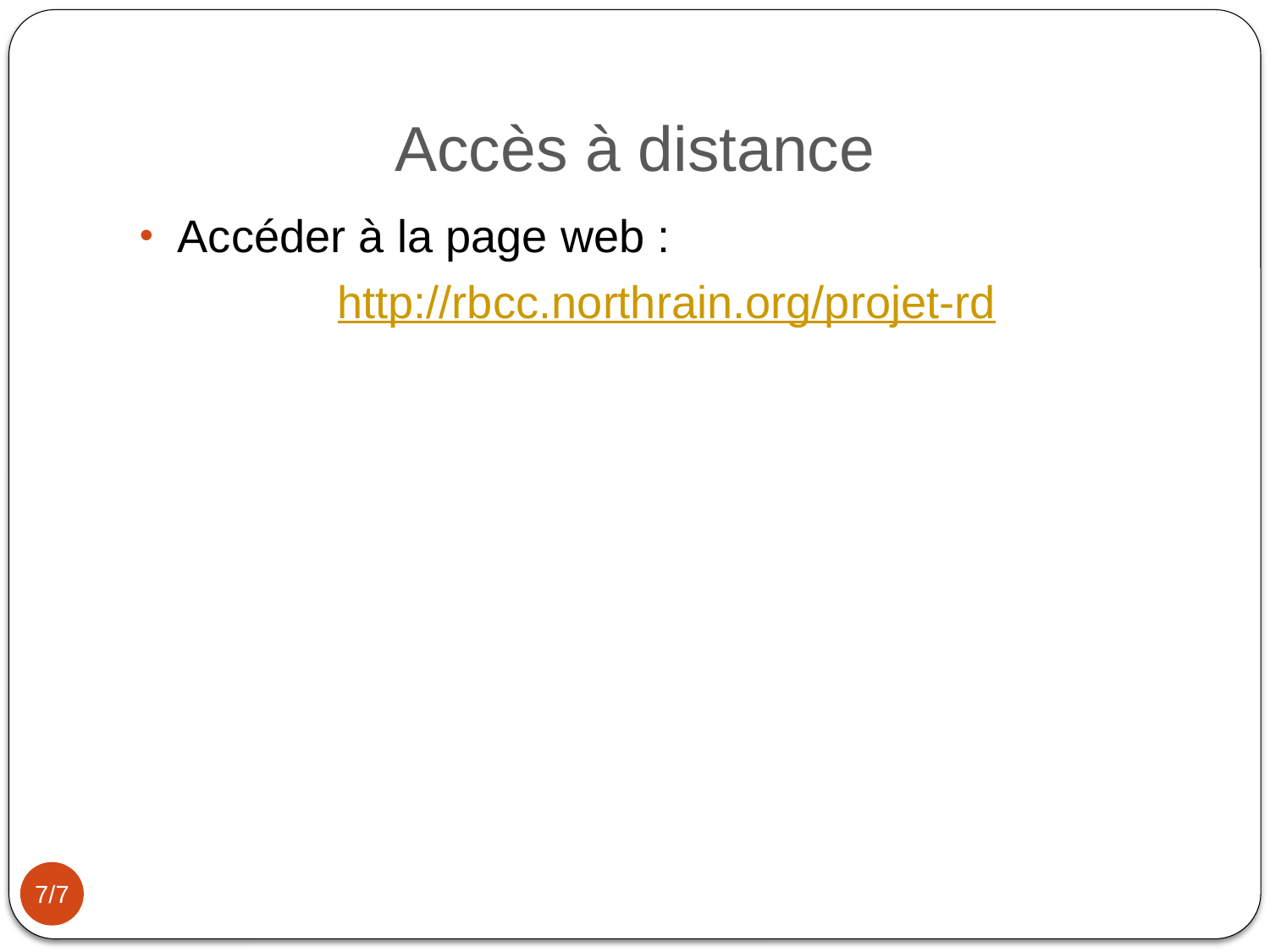

# Accès à distance
Accéder à la page web :
http://rbcc.northrain.org/projet-rd

7/7